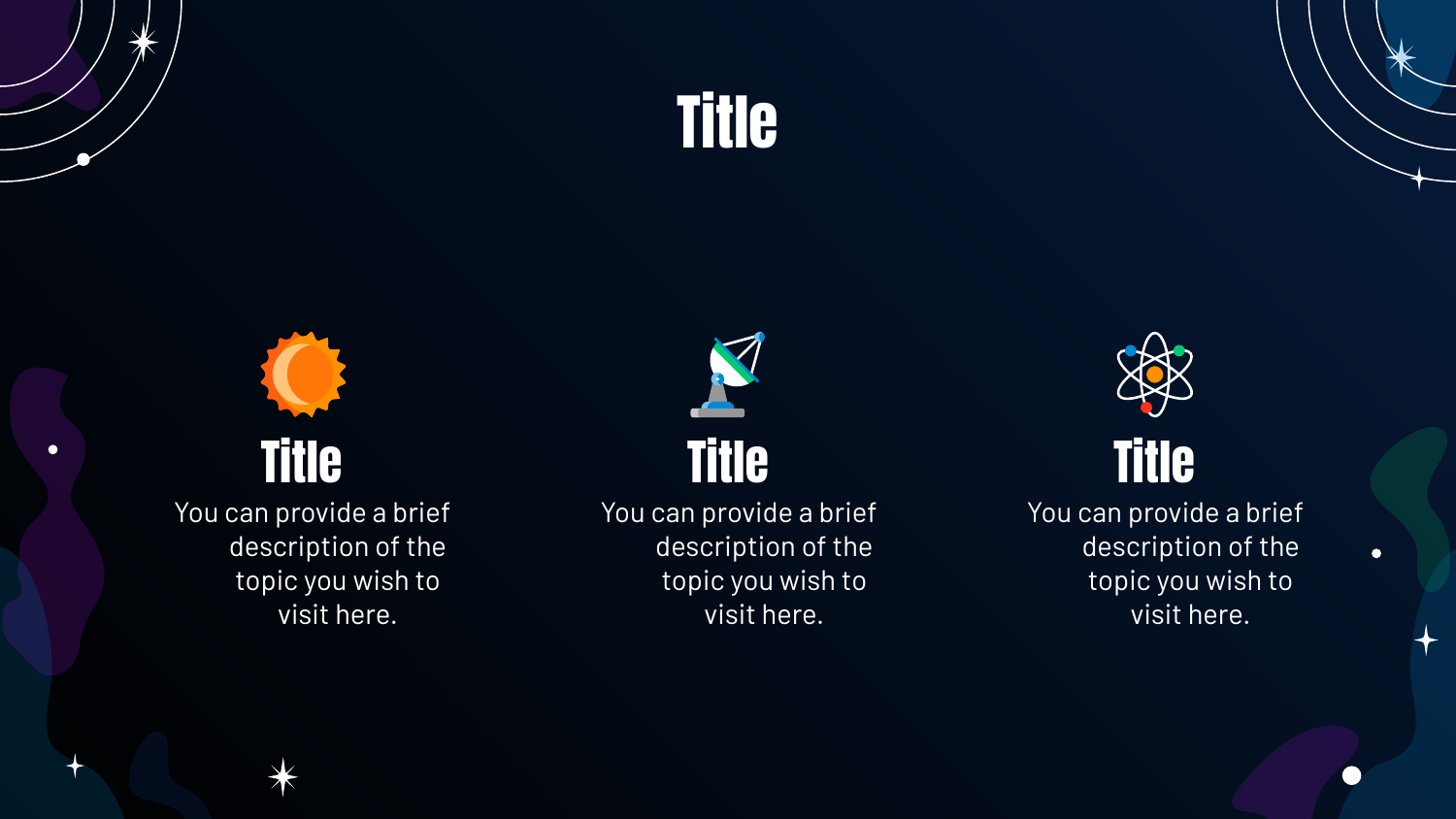

# Title

Title
Title
Title
You can provide a brief description of the topic you wish to visit here.
You can provide a brief description of the topic you wish to visit here.
You can provide a brief description of the topic you wish to visit here.